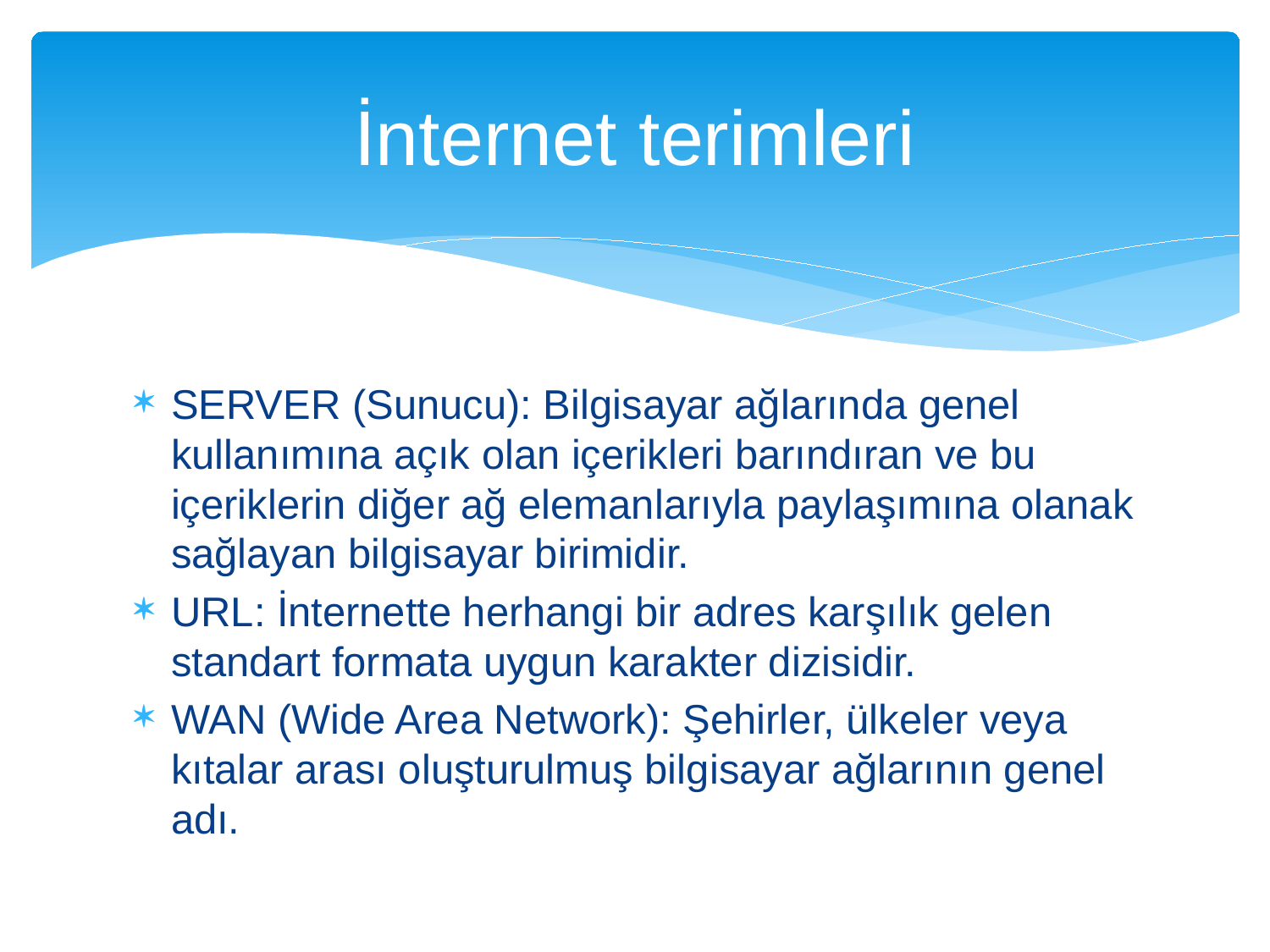

# İnternet terimleri
SERVER (Sunucu): Bilgisayar ağlarında genel kullanımına açık olan içerikleri barındıran ve bu içeriklerin diğer ağ elemanlarıyla paylaşımına olanak sağlayan bilgisayar birimidir.
URL: İnternette herhangi bir adres karşılık gelen standart formata uygun karakter dizisidir.
WAN (Wide Area Network): Şehirler, ülkeler veya kıtalar arası oluşturulmuş bilgisayar ağlarının genel adı.